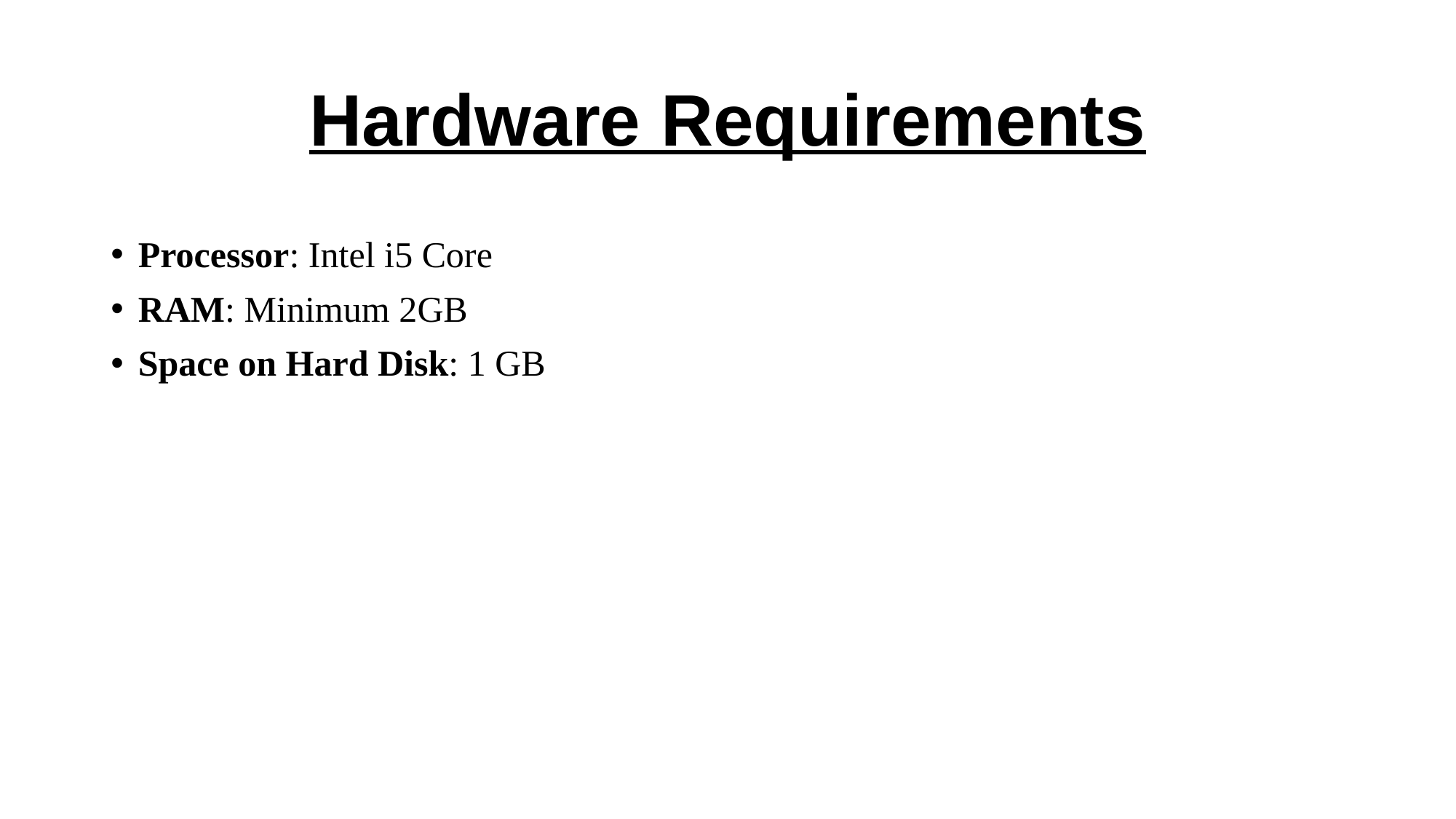

# Hardware Requirements
Processor: Intel i5 Core
RAM: Minimum 2GB
Space on Hard Disk: 1 GB